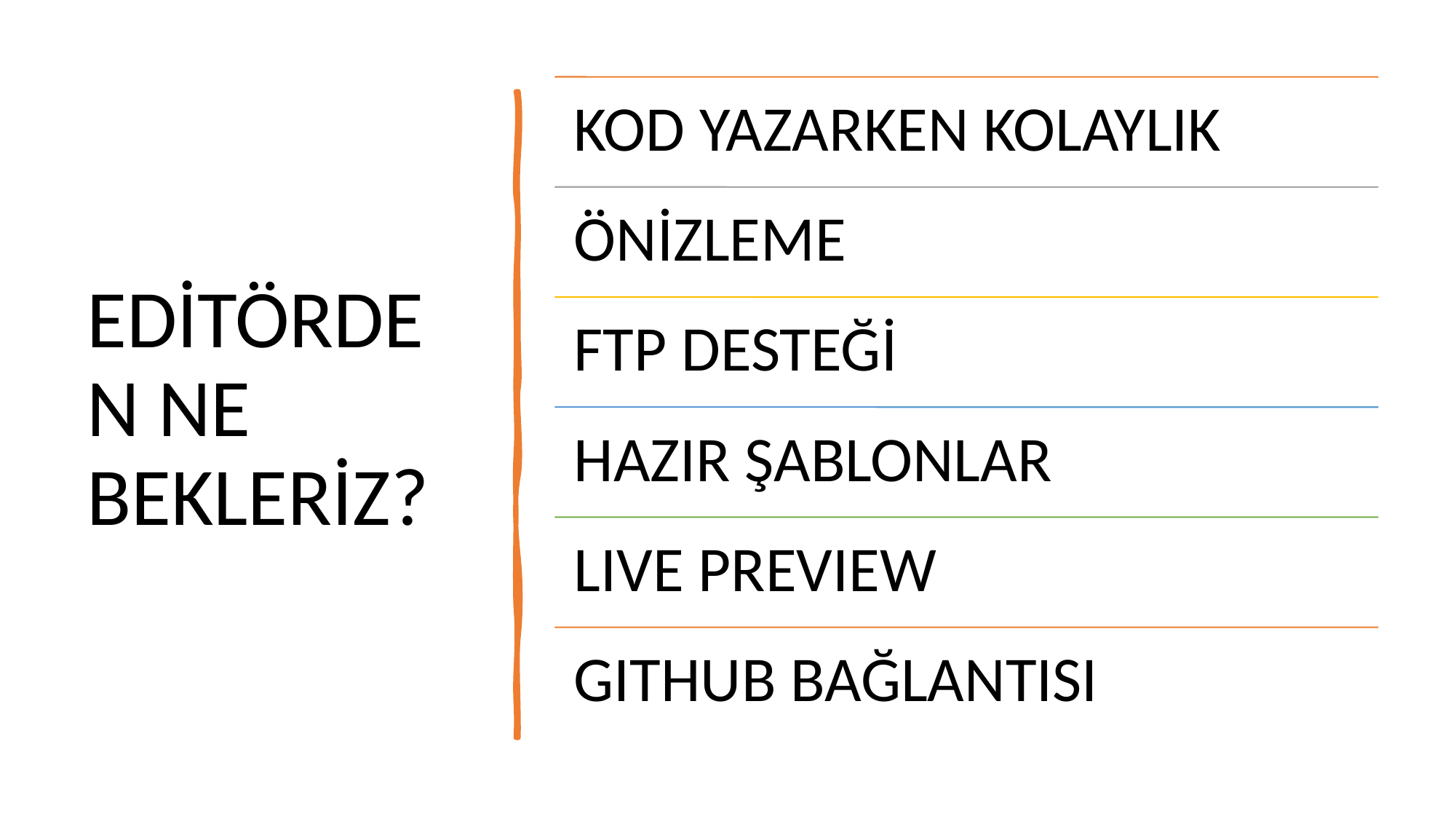

KOD YAZARKEN KOLAYLIK
ÖNİZLEME
FTP DESTEĞİ
HAZIR ŞABLONLAR
LIVE PREVIEW
GITHUB BAĞLANTISI
# EDİTÖRDEN NE BEKLERİZ?